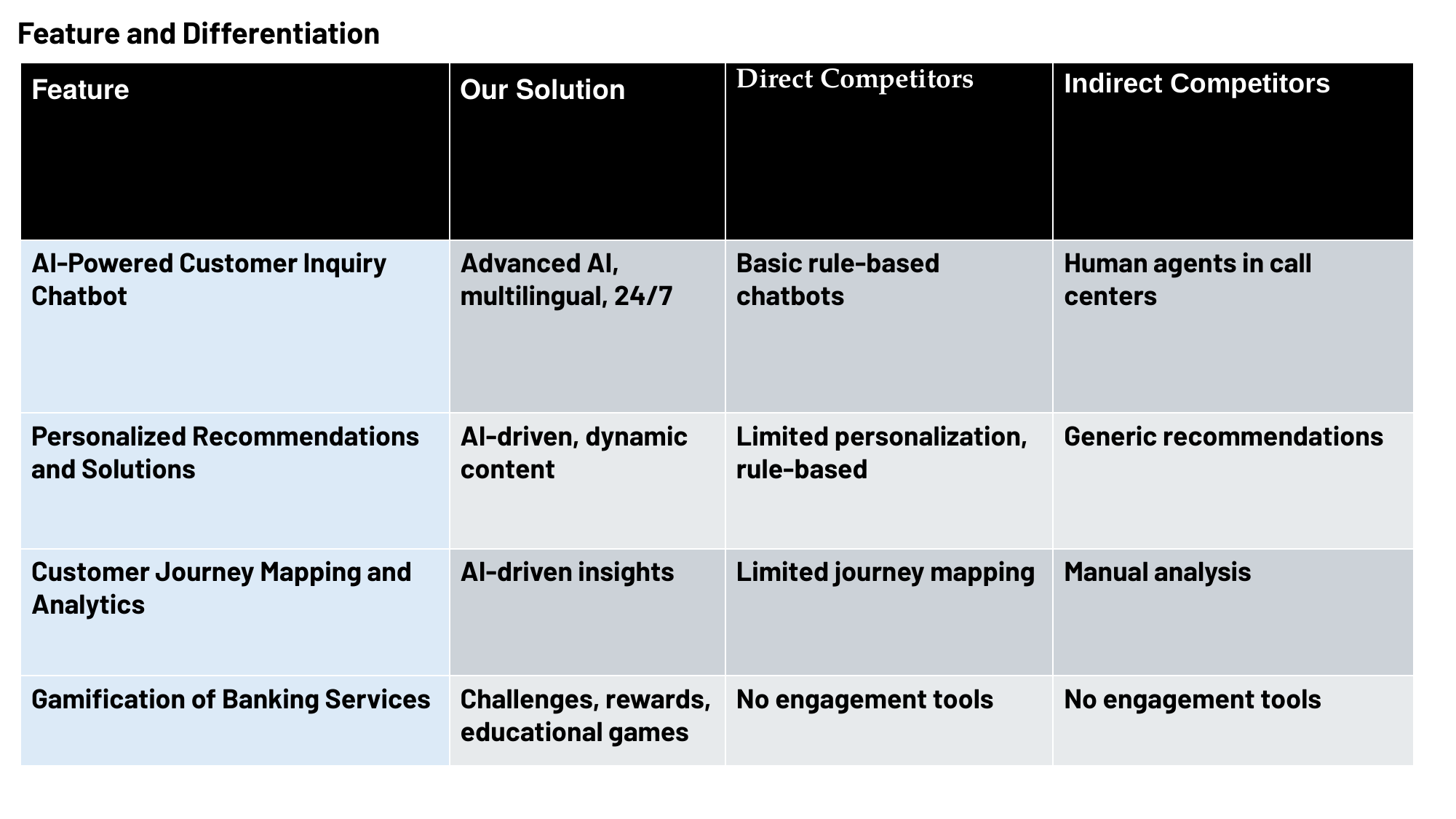

Feature and Differentiation
| Feature | Our Solution | Direct Competitors | Indirect Competitors |
| --- | --- | --- | --- |
| AI-Powered Customer Inquiry Chatbot | Advanced AI, multilingual, 24/7 | Basic rule-based chatbots | Human agents in call centers |
| Personalized Recommendations and Solutions | AI-driven, dynamic content | Limited personalization, rule-based | Generic recommendations |
| Customer Journey Mapping and Analytics | AI-driven insights | Limited journey mapping | Manual analysis |
| Gamification of Banking Services | Challenges, rewards, educational games | No engagement tools | No engagement tools |